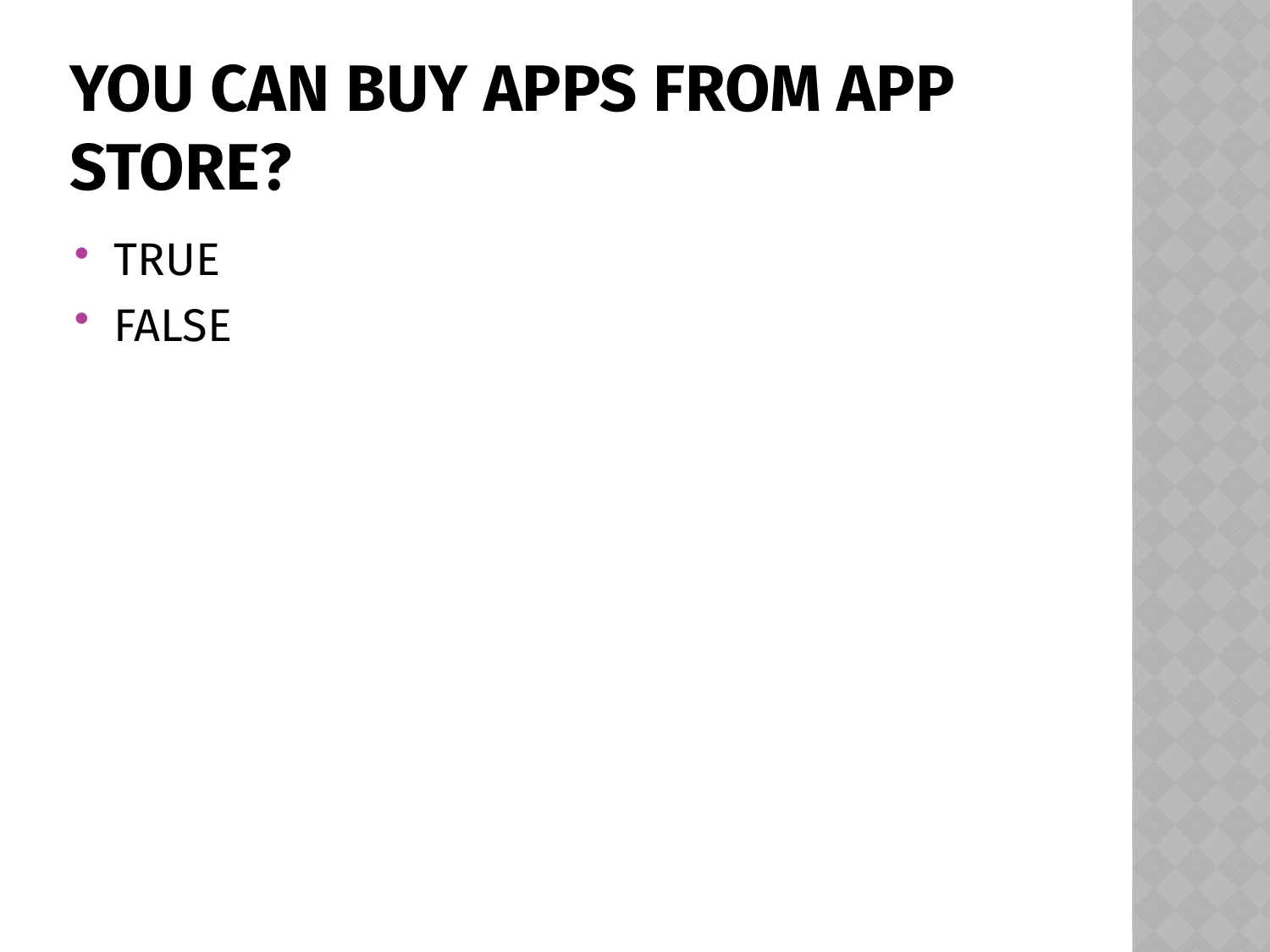

# you can buy apps from app store?
TRUE
FALSE